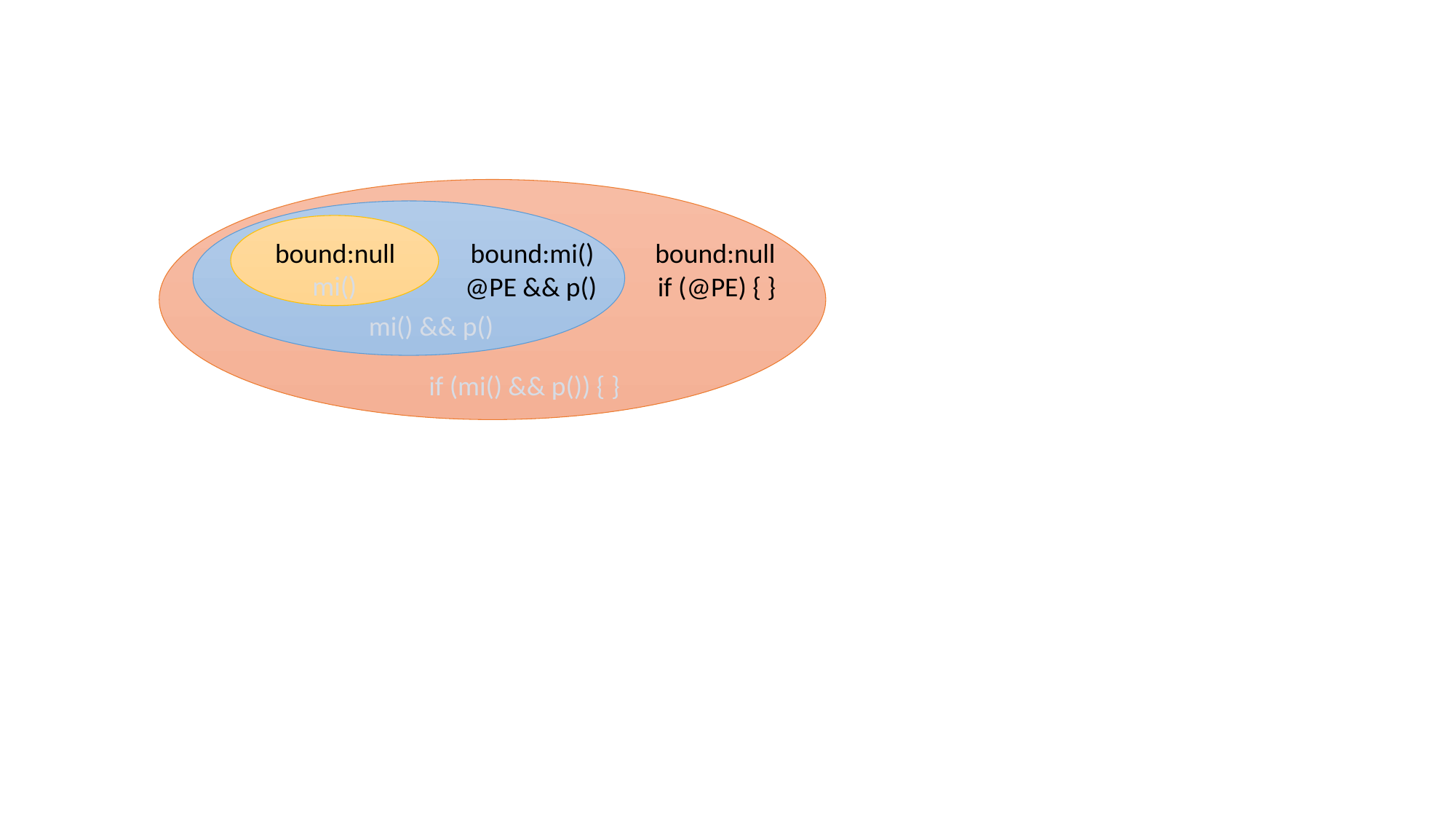

bound:mi()
bound:null
bound:null
mi()
@PE && p()
if (@PE) { }
mi() && p()
if (mi() && p()) { }